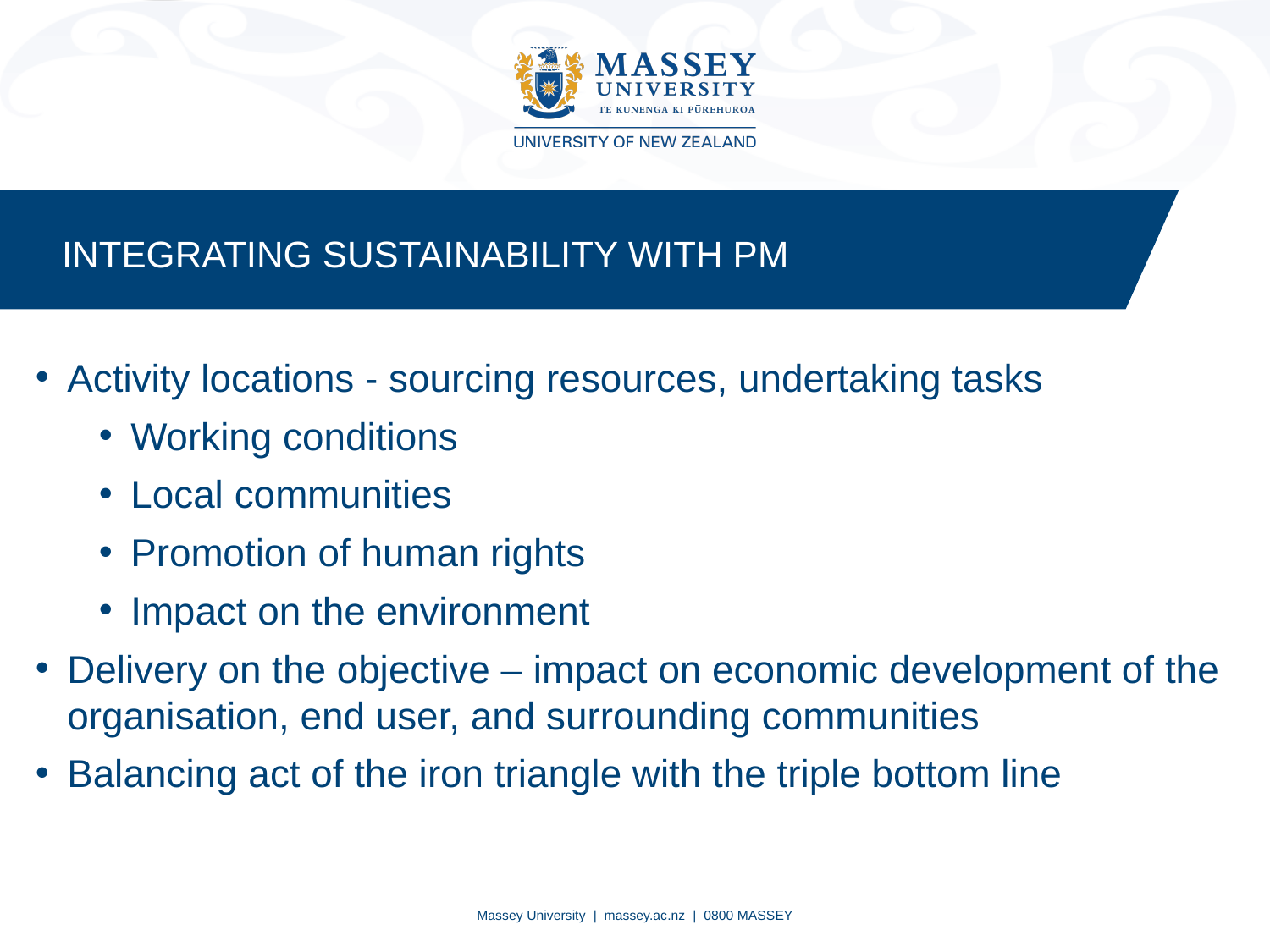

INTEGRATING SUSTAINABILITY WITH PM
Activity locations - sourcing resources, undertaking tasks
Working conditions
Local communities
Promotion of human rights
Impact on the environment
Delivery on the objective – impact on economic development of the organisation, end user, and surrounding communities
Balancing act of the iron triangle with the triple bottom line